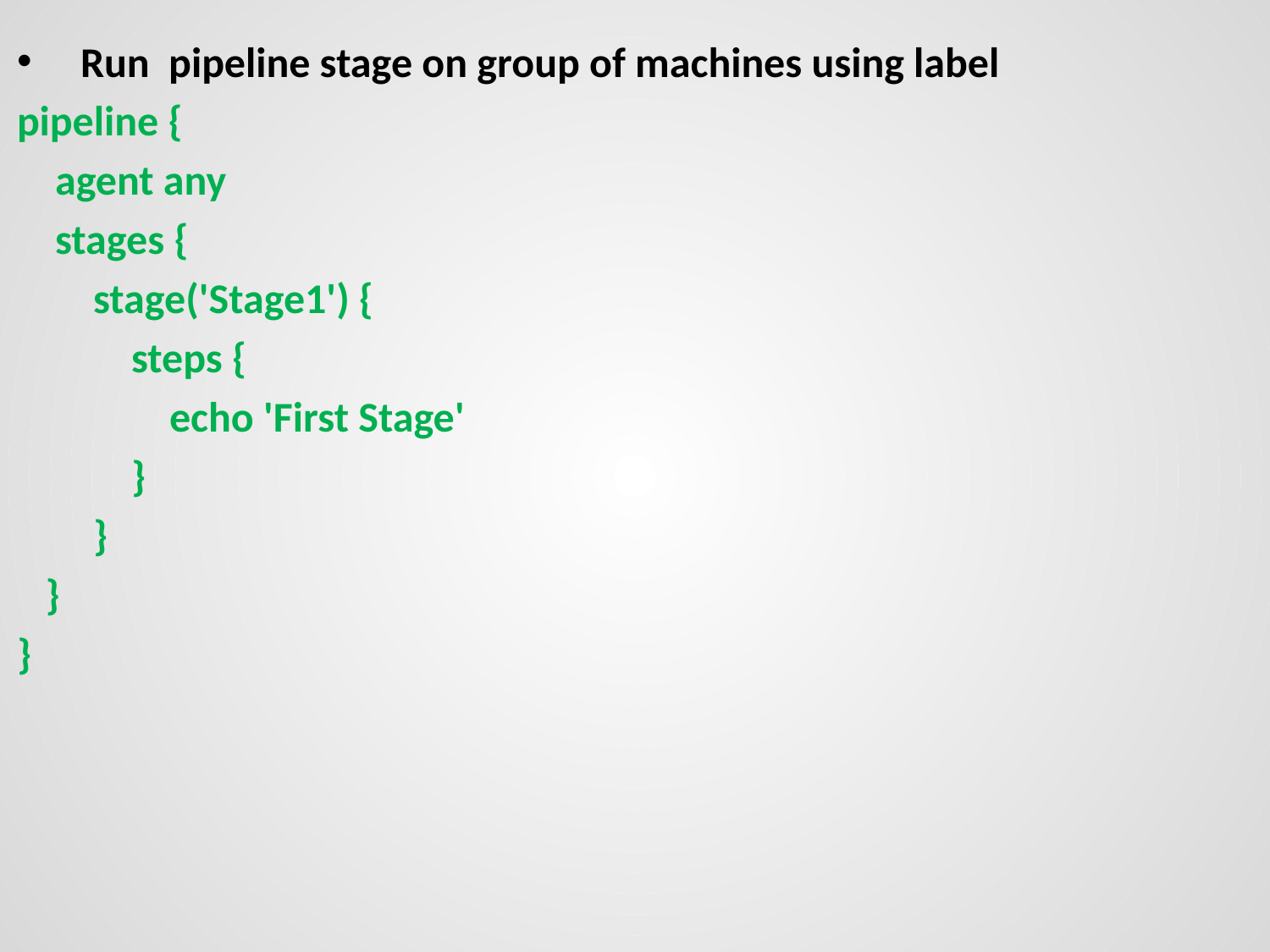

Run  pipeline stage on group of machines using label
pipeline {
    agent any
    stages {
        stage('Stage1') {
            steps {
                echo 'First Stage'
            }
        }
   }
}